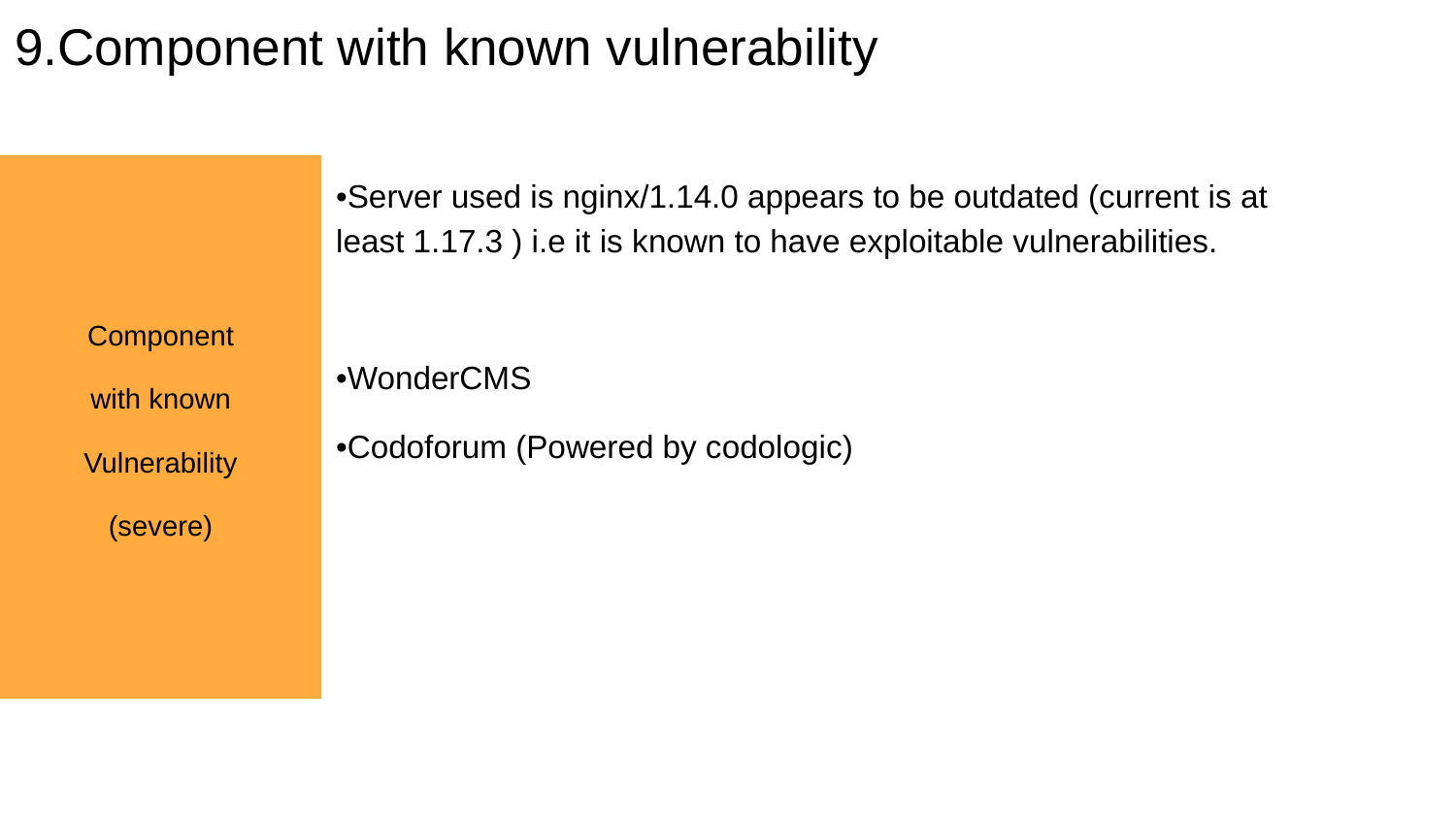

# 9.Component with known vulnerability
Component
with known
Vulnerability
(severe)
•Server used is nginx/1.14.0 appears to be outdated (current is at least 1.17.3 ) i.e it is known to have exploitable vulnerabilities.

•WonderCMS
•Codoforum (Powered by codologic)